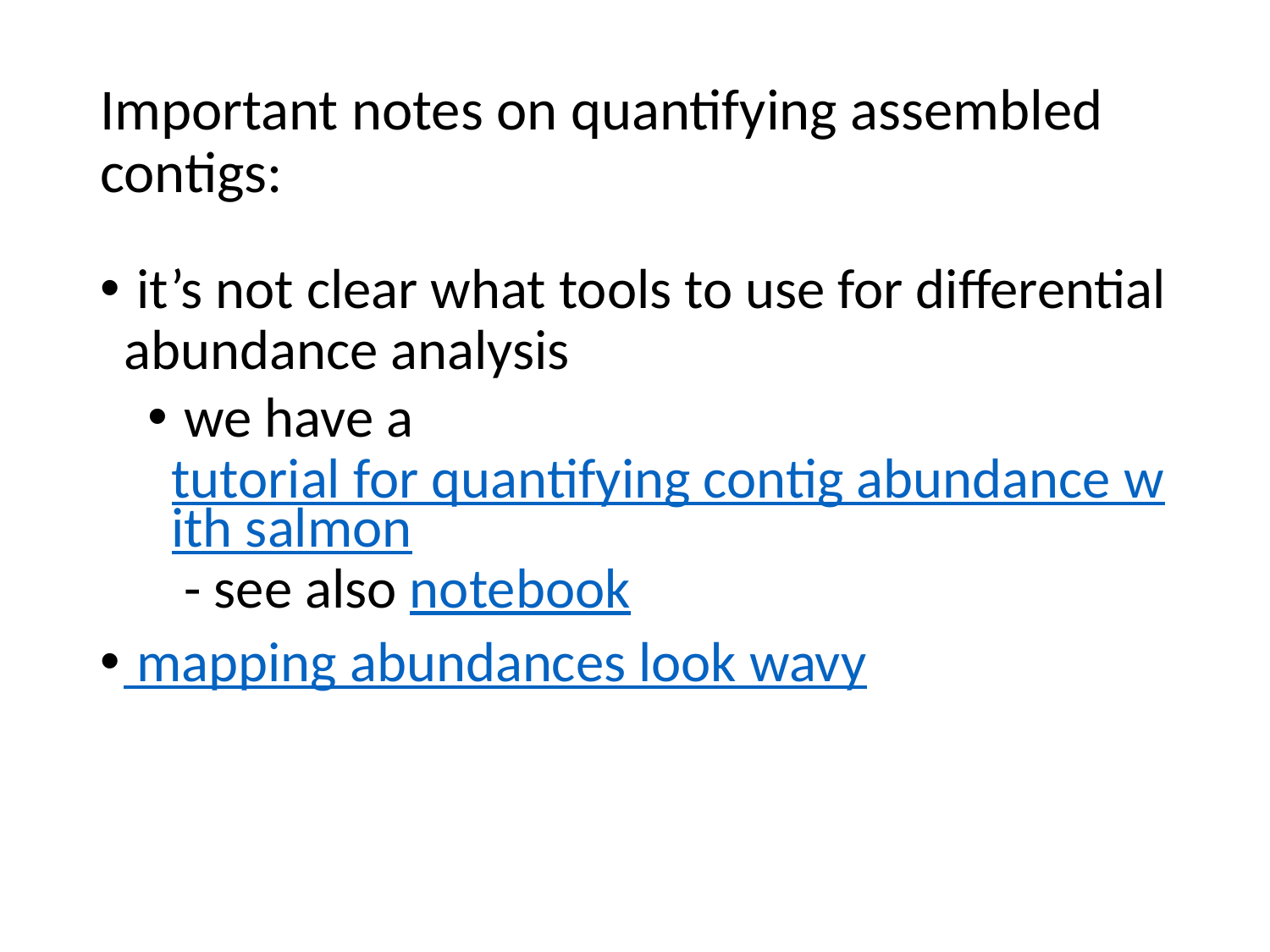

# Important notes on quantifying assembled contigs:
 it’s not clear what tools to use for differential abundance analysis
 we have a tutorial for quantifying contig abundance with salmon - see also notebook
 mapping abundances look wavy